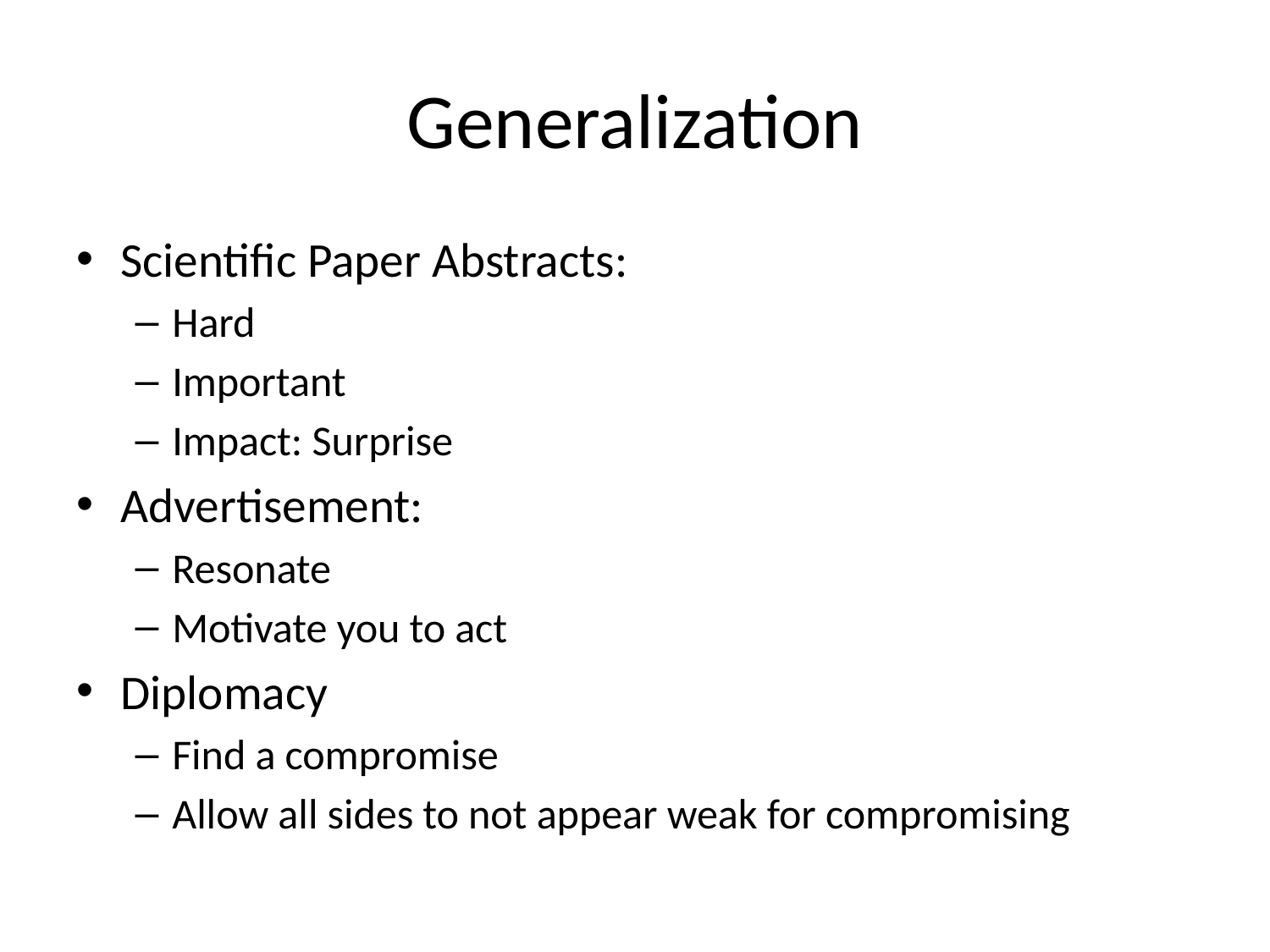

# Generalization
Scientific Paper Abstracts:
Hard
Important
Impact: Surprise
Advertisement:
Resonate
Motivate you to act
Diplomacy
Find a compromise
Allow all sides to not appear weak for compromising